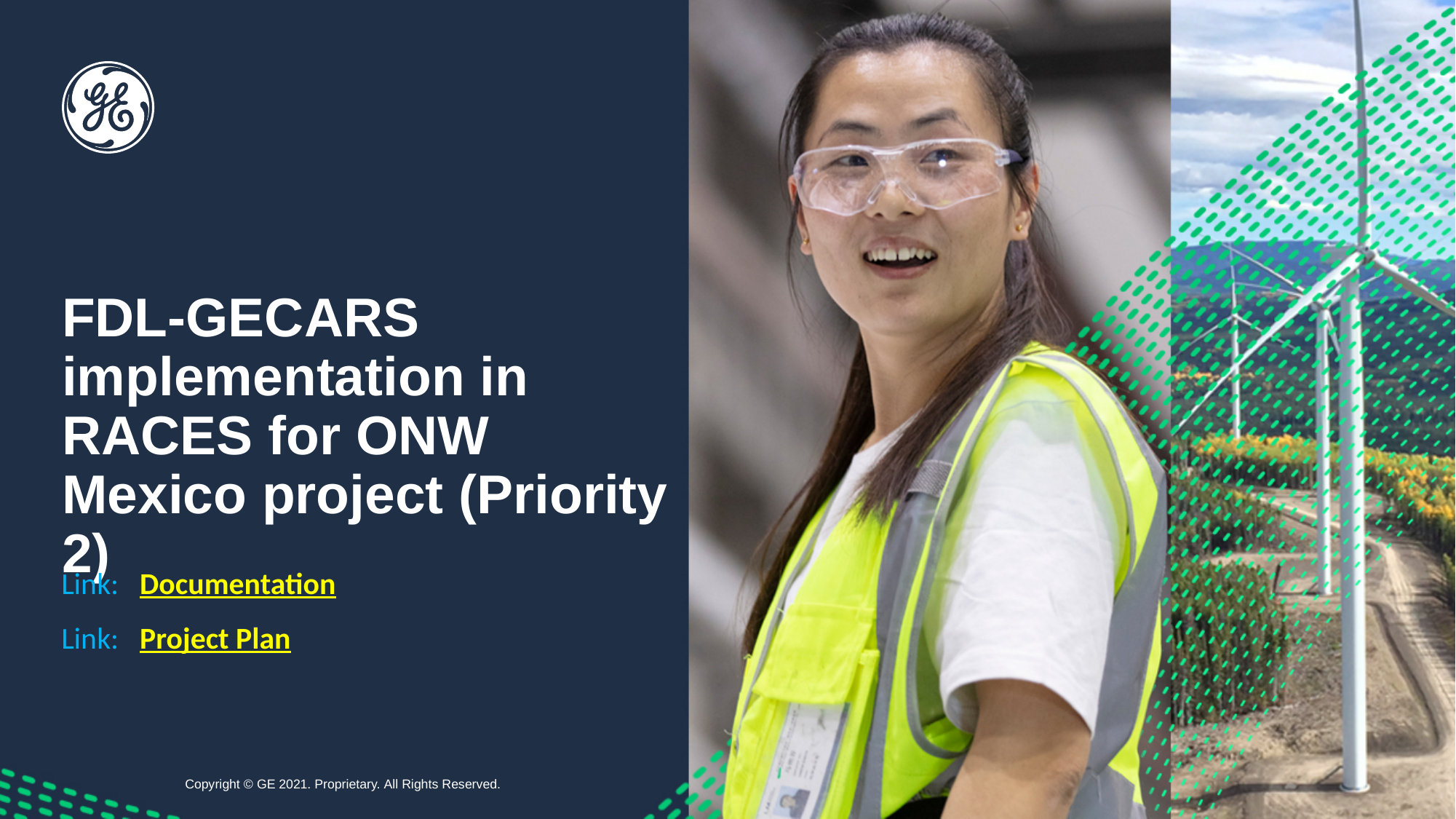

# FDL-GECARS implementation in RACES for ONW Mexico project (Priority 2)
Link:   Documentation
Link:   Project Plan